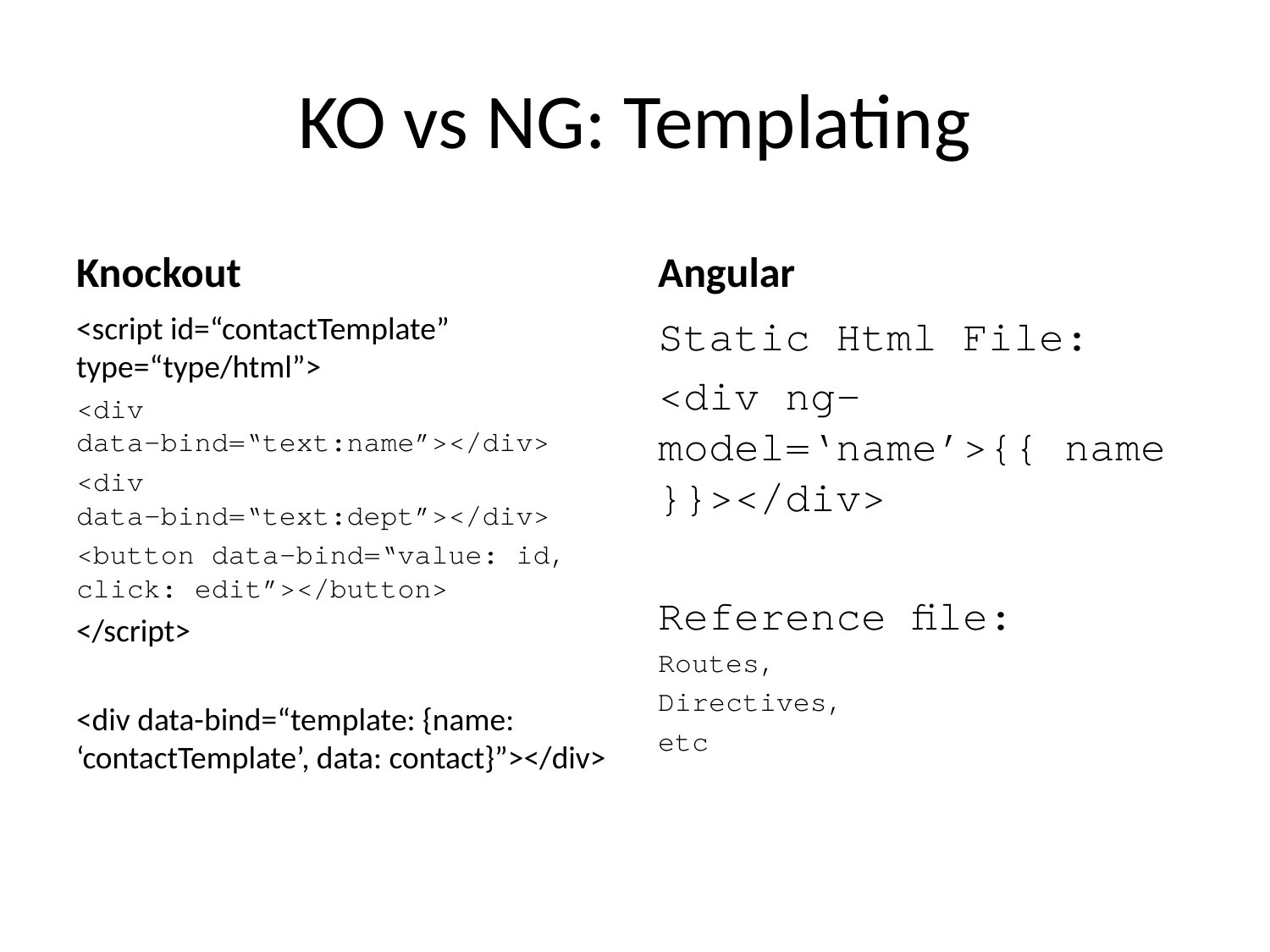

# KO vs NG: Templating
Knockout
Angular
<script id=“contactTemplate” type=“type/html”>
<div data-bind=“text:name”></div>
<div data-bind=“text:dept”></div>
<button data-bind=“value: id, click: edit”></button>
</script>

<div data-bind=“template: {name: ‘contactTemplate’, data: contact}”></div>
Static Html File:
<div ng-model=‘name’>{{ name }}></div>

Reference file:
Routes,
Directives,
etc